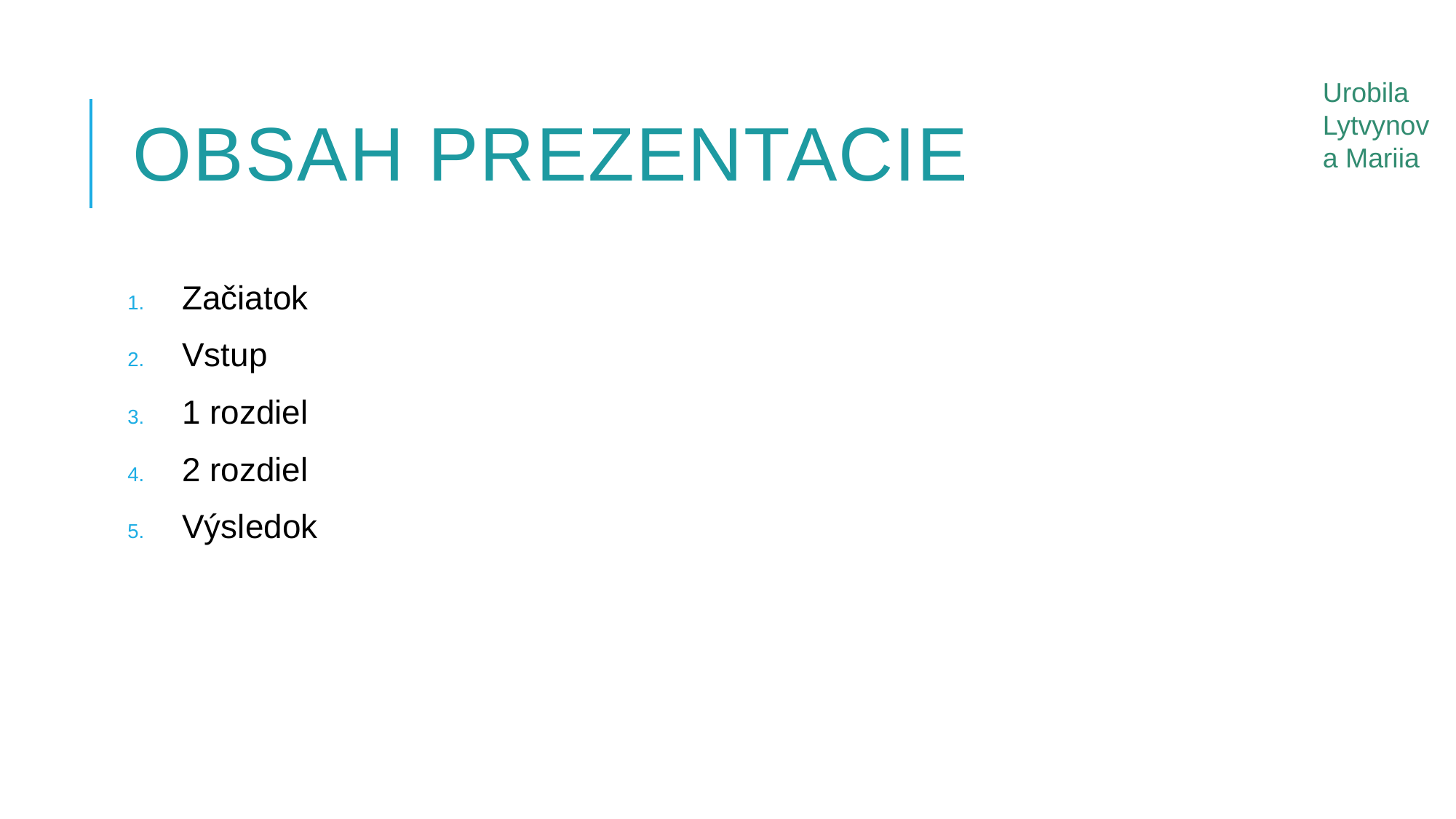

# Obsah prezentacie
Začiatok
Vstup
1 rozdiel
2 rozdiel
Výsledok